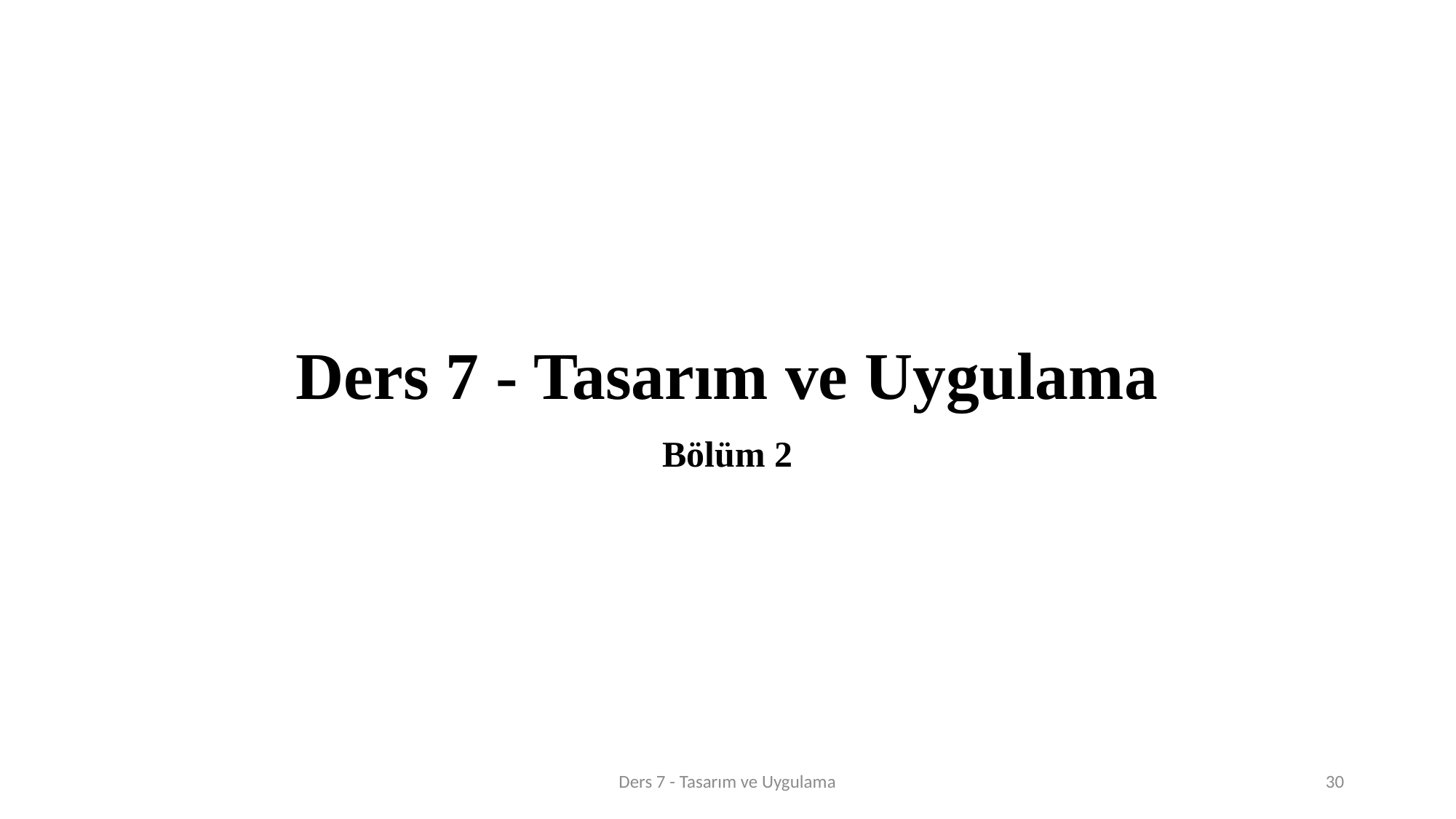

# Ders 7 - Tasarım ve Uygulama
Bölüm 2
Ders 7 - Tasarım ve Uygulama
30